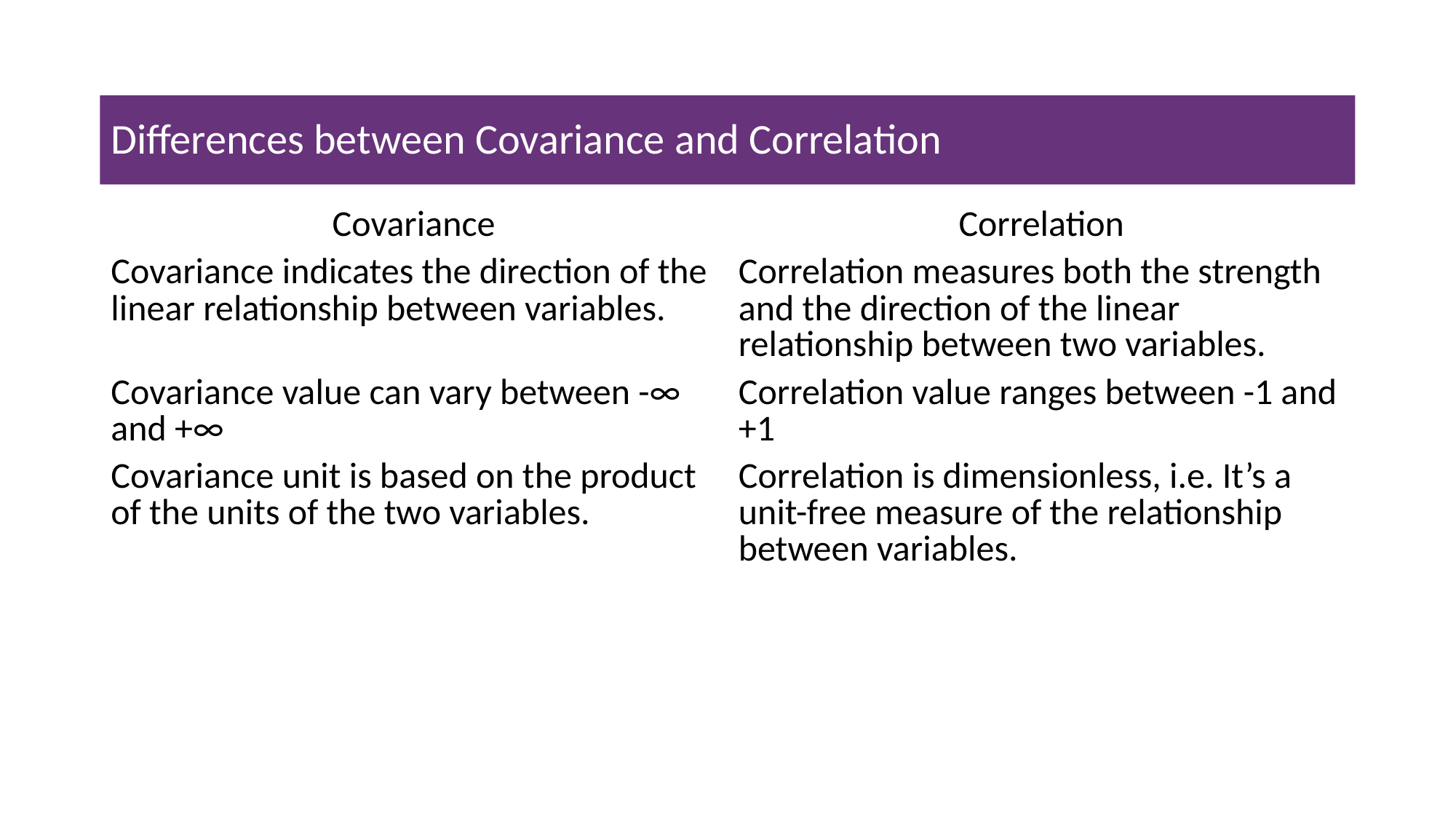

# Differences between Covariance and Correlation
| Covariance | Correlation |
| --- | --- |
| Covariance indicates the direction of the linear relationship between variables. | Correlation measures both the strength and the direction of the linear relationship between two variables. |
| Covariance value can vary between -∞ and +∞ | Correlation value ranges between -1 and +1 |
| Covariance unit is based on the product of the units of the two variables. | Correlation is dimensionless, i.e. It’s a unit-free measure of the relationship between variables. |